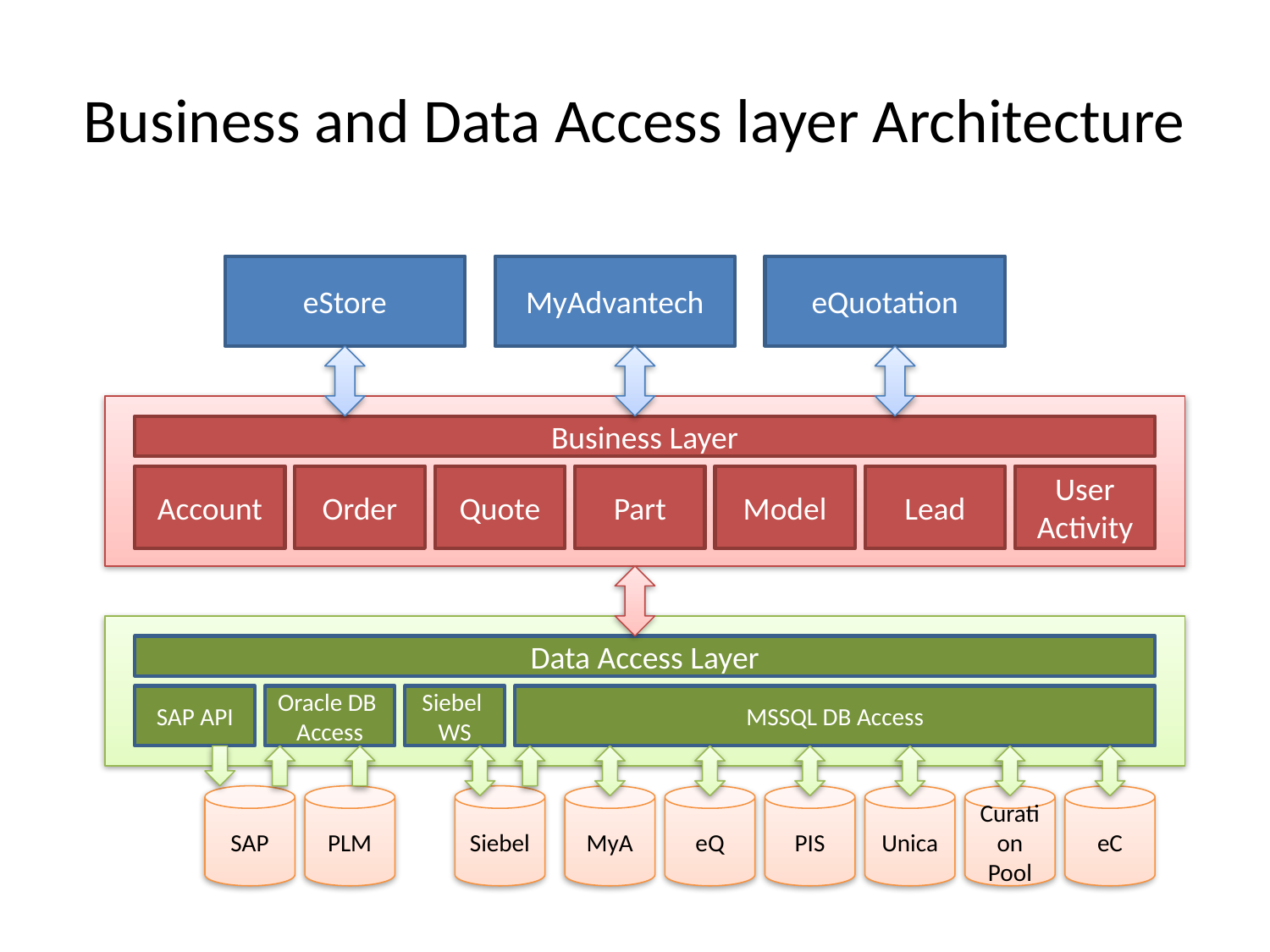

# Business and Data Access layer Architecture
eStore
MyAdvantech
eQuotation

Business Layer

Account
Order
Quote
Part
Model
Lead
User
Activity

Data Access Layer

SAP API
Oracle DB
Access
Siebel
WS
MSSQL DB Access

SAP
PLM
Siebel
MyA
eQ
PIS
Unica
Curation
Pool
eC